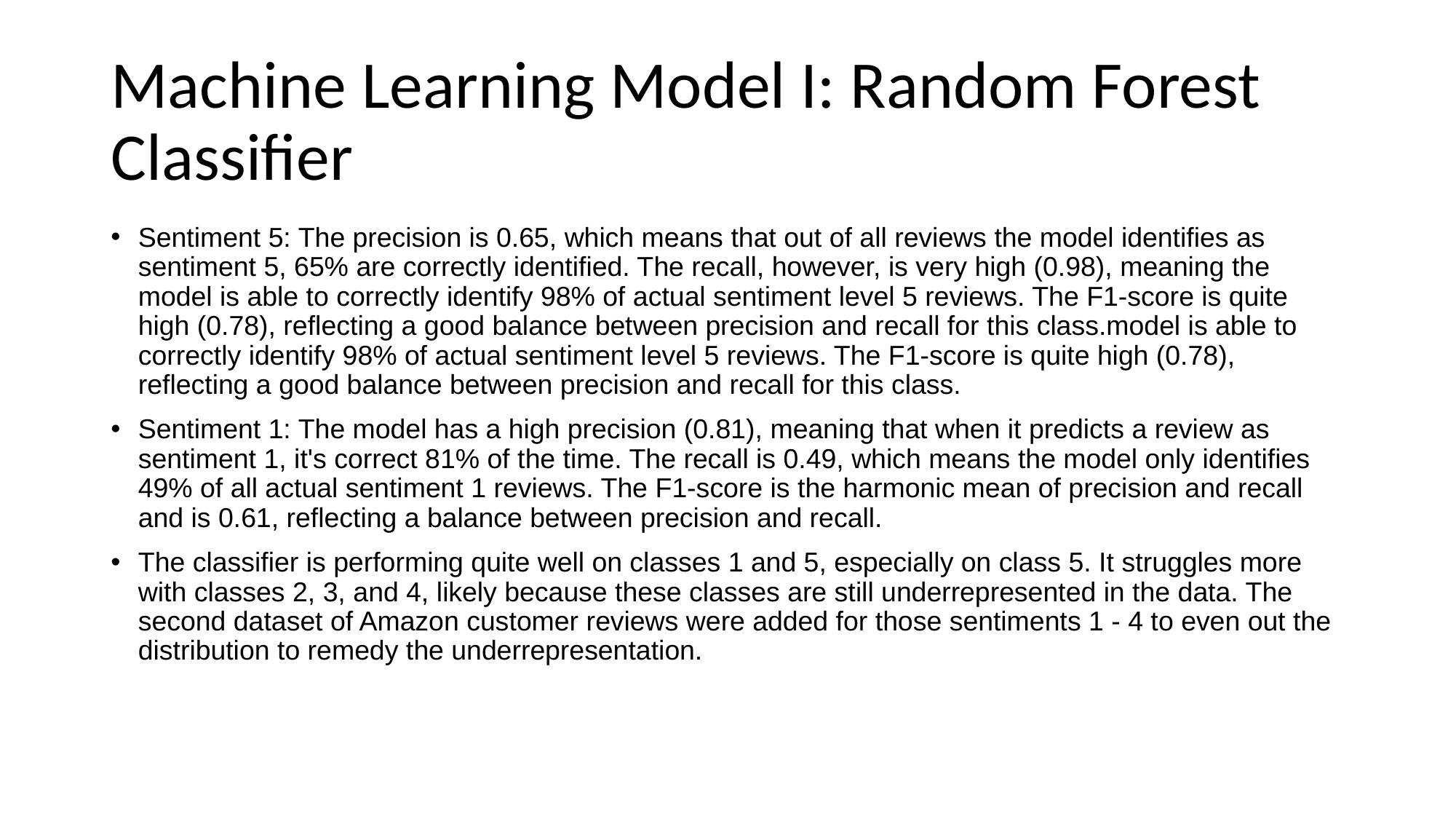

# Machine Learning Model I: Random Forest Classifier
Sentiment 5: The precision is 0.65, which means that out of all reviews the model identifies as sentiment 5, 65% are correctly identified. The recall, however, is very high (0.98), meaning the model is able to correctly identify 98% of actual sentiment level 5 reviews. The F1-score is quite high (0.78), reflecting a good balance between precision and recall for this class.model is able to correctly identify 98% of actual sentiment level 5 reviews. The F1-score is quite high (0.78), reflecting a good balance between precision and recall for this class.
Sentiment 1: The model has a high precision (0.81), meaning that when it predicts a review as sentiment 1, it's correct 81% of the time. The recall is 0.49, which means the model only identifies 49% of all actual sentiment 1 reviews. The F1-score is the harmonic mean of precision and recall and is 0.61, reflecting a balance between precision and recall.
The classifier is performing quite well on classes 1 and 5, especially on class 5. It struggles more with classes 2, 3, and 4, likely because these classes are still underrepresented in the data. The second dataset of Amazon customer reviews were added for those sentiments 1 - 4 to even out the distribution to remedy the underrepresentation.